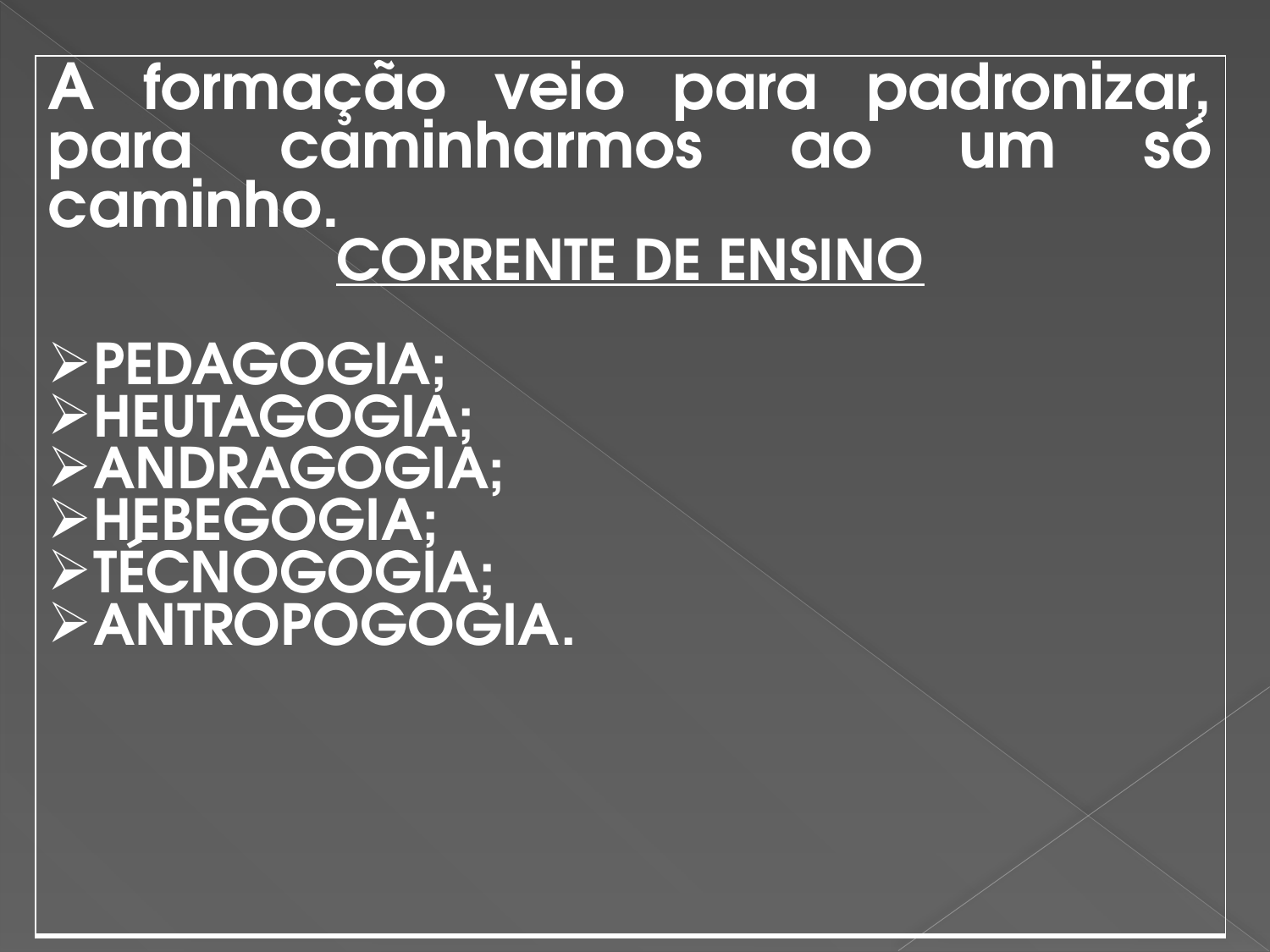

| A formação veio para padronizar, para caminharmos ao um só caminho. CORRENTE DE ENSINO PEDAGOGIA; HEUTAGOGIA; ANDRAGOGIA; HEBEGOGIA; TÉCNOGOGIA; ANTROPOGOGIA. |
| --- |